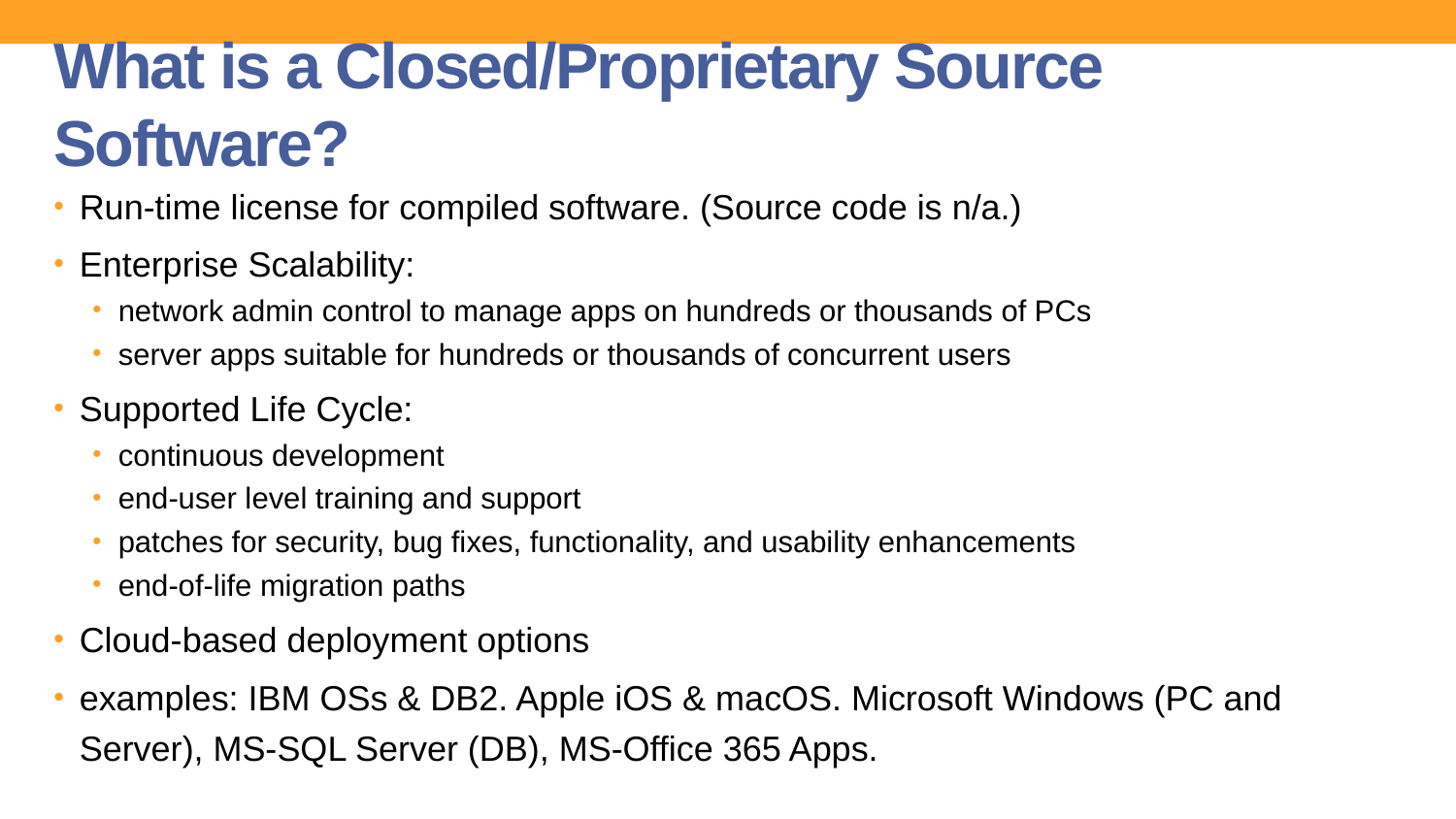

# What is a Closed/Proprietary Source Software?
Run-time license for compiled software. (Source code is n/a.)
Enterprise Scalability:
network admin control to manage apps on hundreds or thousands of PCs
server apps suitable for hundreds or thousands of concurrent users
Supported Life Cycle:
continuous development
end-user level training and support
patches for security, bug fixes, functionality, and usability enhancements
end-of-life migration paths
Cloud-based deployment options
examples: IBM OSs & DB2. Apple iOS & macOS. Microsoft Windows (PC and Server), MS-SQL Server (DB), MS-Office 365 Apps.